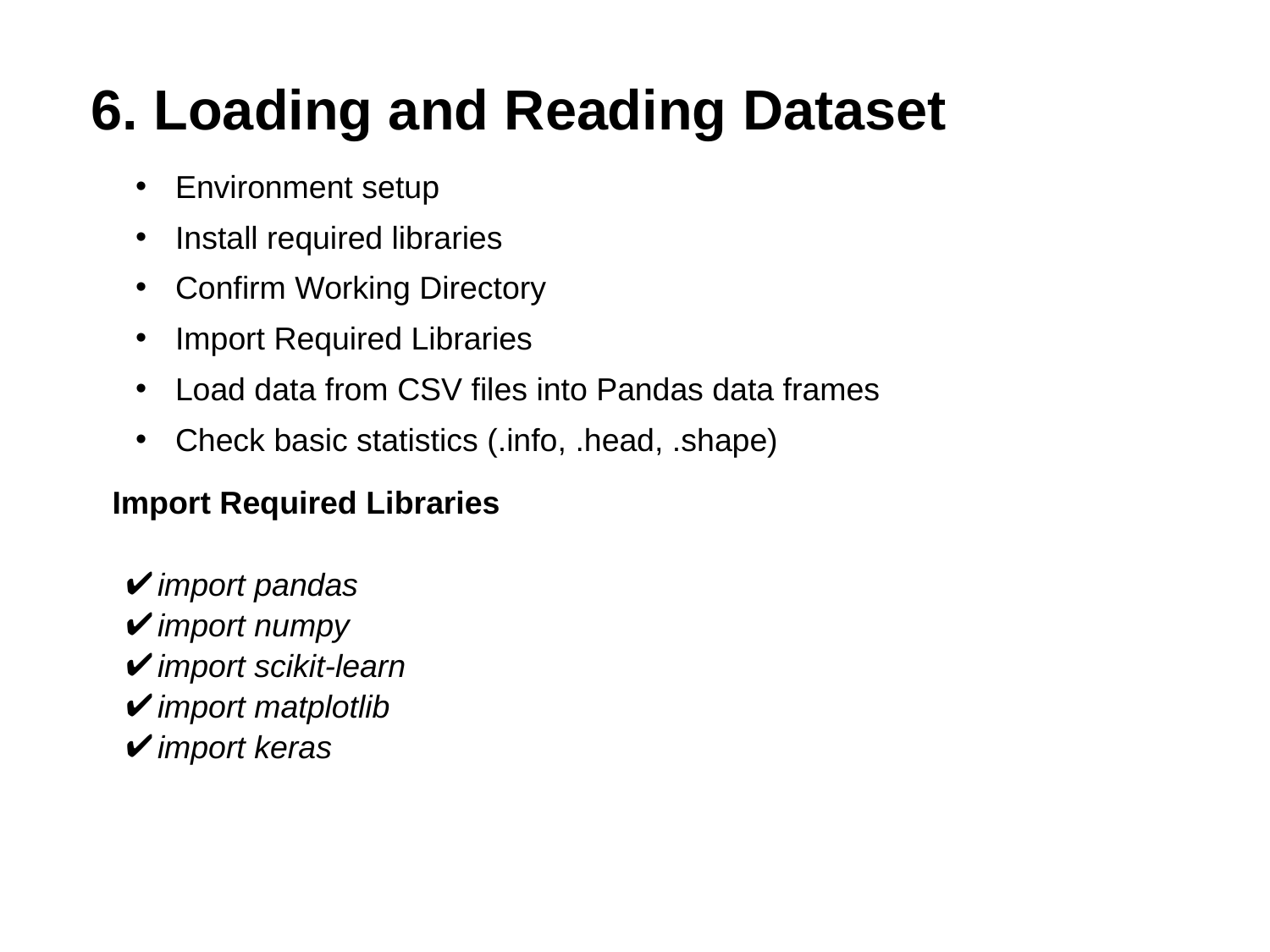

6. Loading and Reading Dataset
Environment setup
Install required libraries
Confirm Working Directory
Import Required Libraries
Load data from CSV files into Pandas data frames
Check basic statistics (.info, .head, .shape)
Import Required Libraries
import pandas
import numpy
import scikit-learn
import matplotlib
import keras